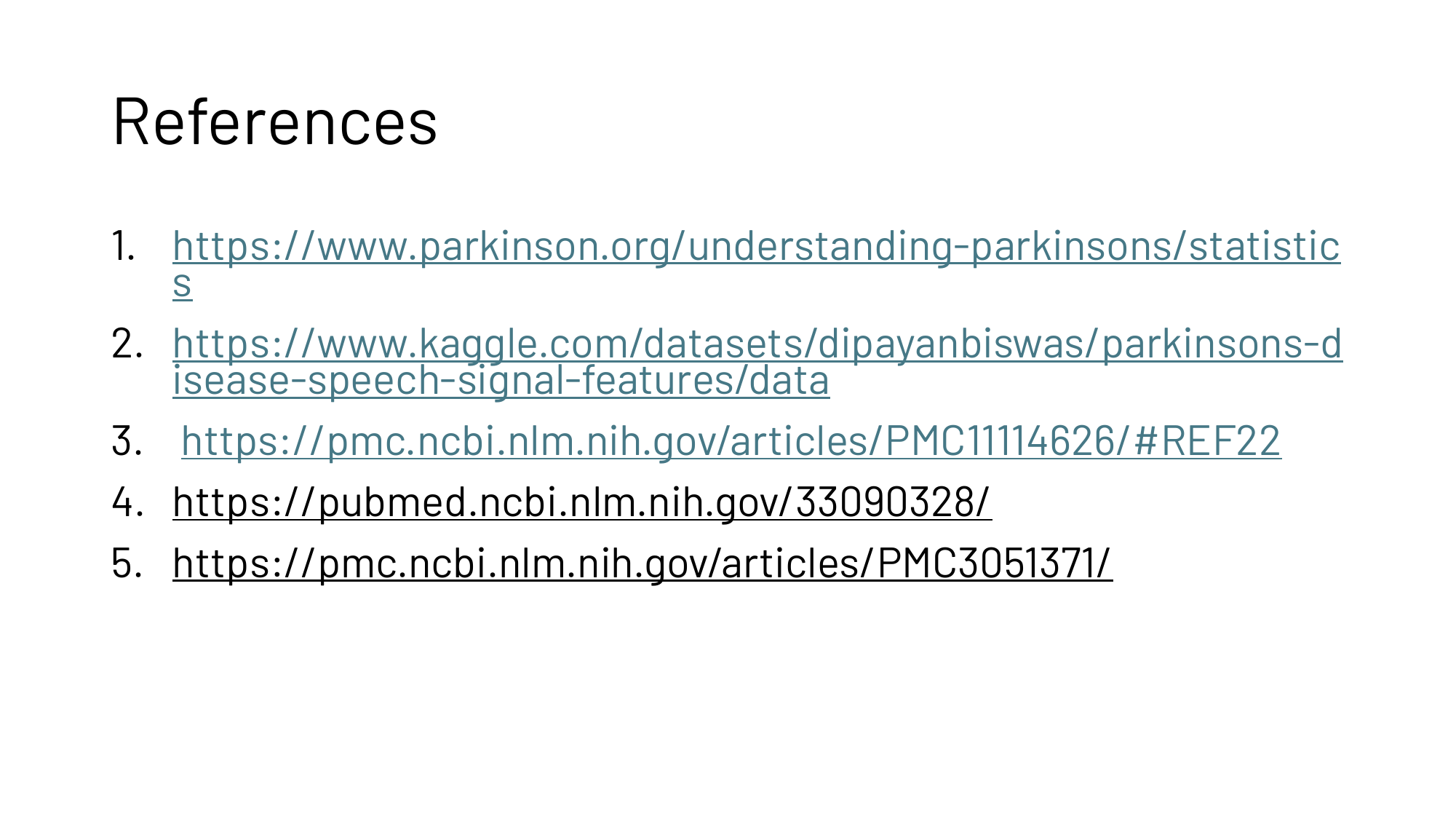

# References
https://www.parkinson.org/understanding-parkinsons/statistics
https://www.kaggle.com/datasets/dipayanbiswas/parkinsons-disease-speech-signal-features/data
 https://pmc.ncbi.nlm.nih.gov/articles/PMC11114626/#REF22
https://pubmed.ncbi.nlm.nih.gov/33090328/
https://pmc.ncbi.nlm.nih.gov/articles/PMC3051371/